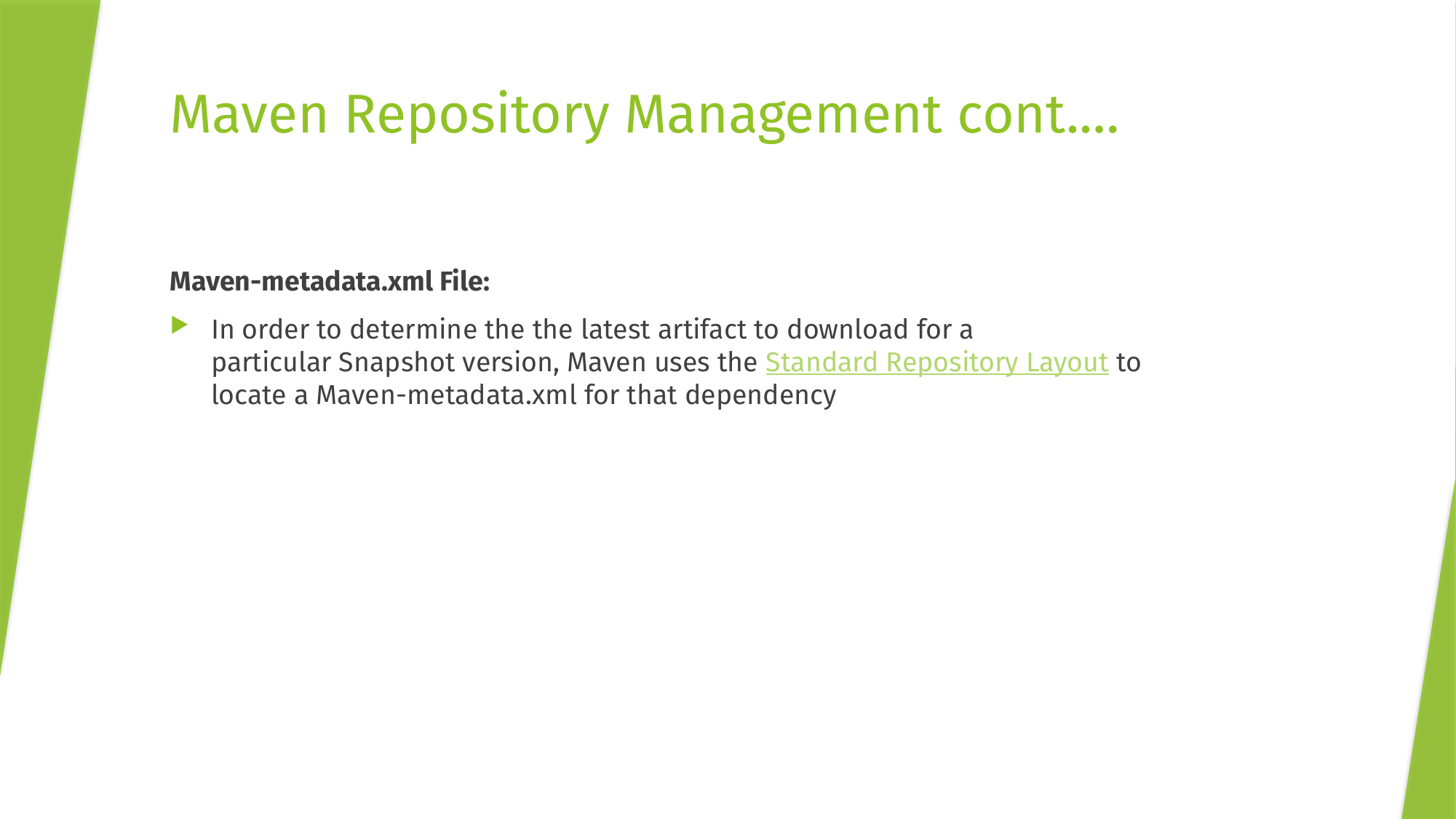

# Maven Repository Management cont.…
Maven-metadata.xml File:
In order to determine the the latest artifact to download for a particular Snapshot version, Maven uses the Standard Repository Layout to locate a Maven-metadata.xml for that dependency